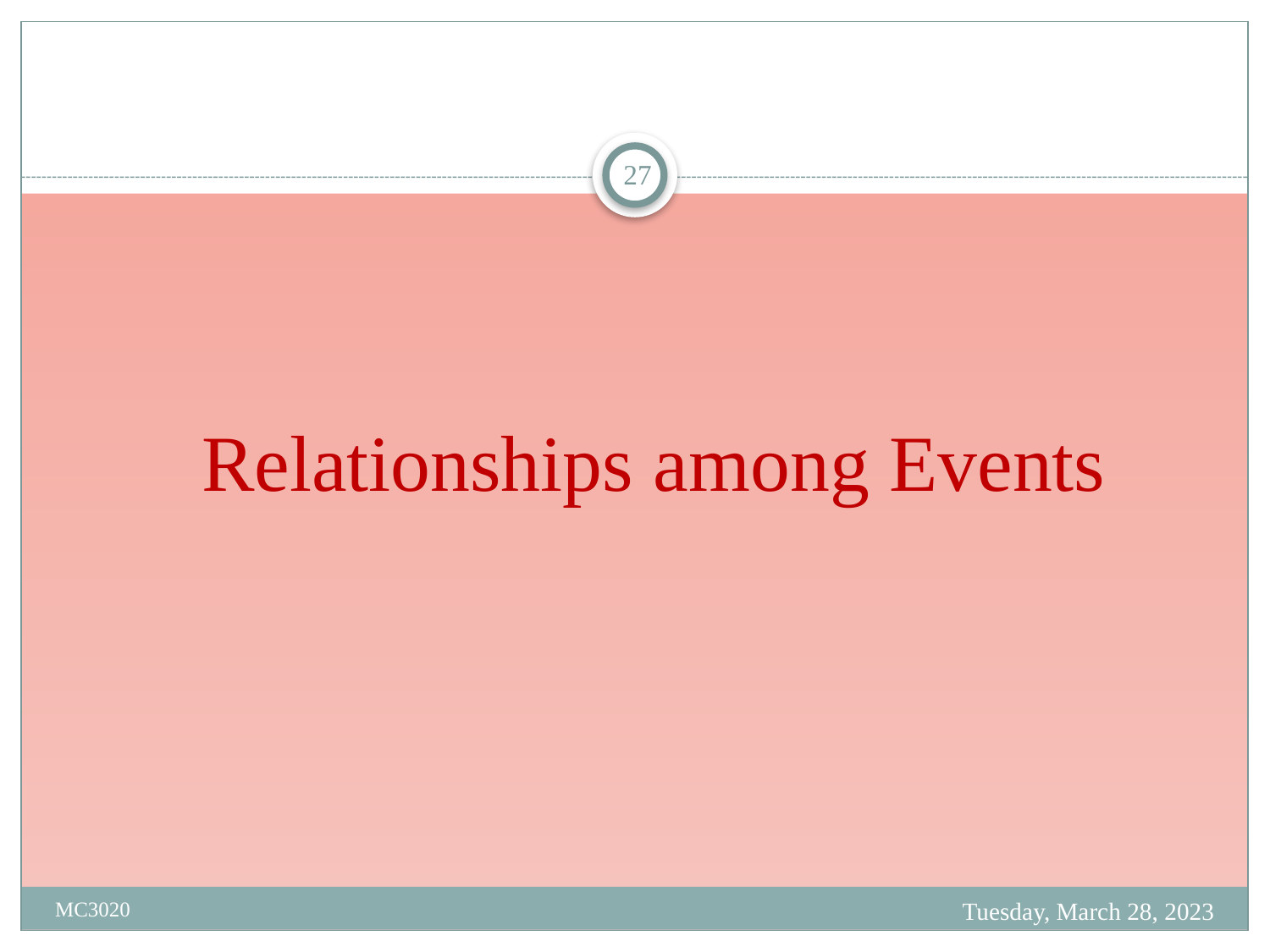

27
Relationships among Events
Tuesday, March 28, 2023
MC3020